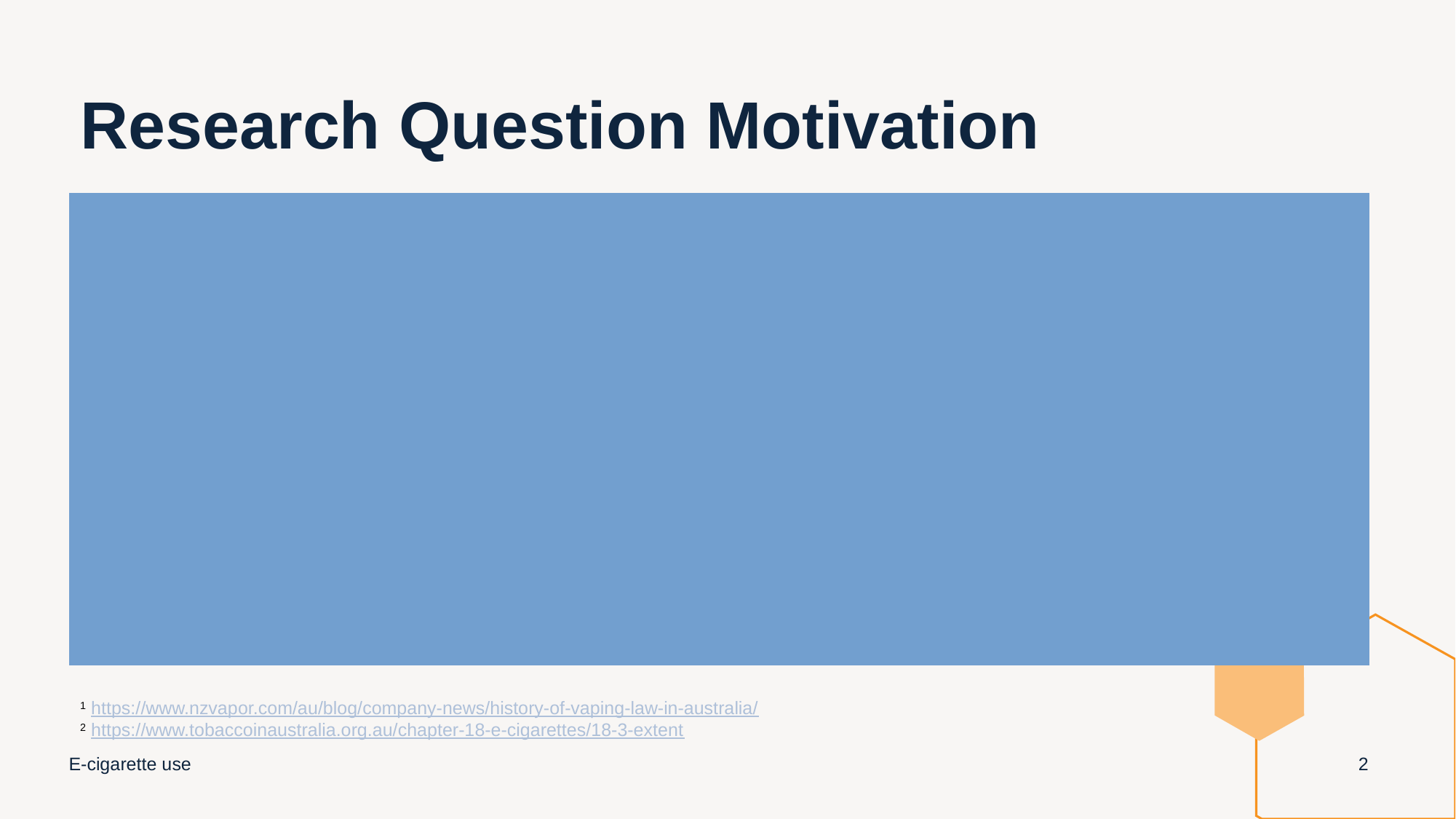

# Research Question Motivation
In Australia, e-cigarettes entered the market in the mid-2000s1
There is a lot of research on the impacts of nicotine e-cigarettes informing campaigns, however, use of e-cigarettes has been significantly increasing since 20132, particularly among adolescents and young adults
The true long-term impacts of e-cigarettes are yet to be concluded as vaping and e-cigarette use is still considered relatively new compared to tobacco smoking
Anecdotally, e.g. in the news, adolescents have been presenting with respiratory symptoms

Want to investigate/determine on a broad scale and with publicly available data, who is the typical e-cigarette user, and most popular products

1 https://www.nzvapor.com/au/blog/company-news/history-of-vaping-law-in-australia/
2 https://www.tobaccoinaustralia.org.au/chapter-18-e-cigarettes/18-3-extent
E-cigarette use
2